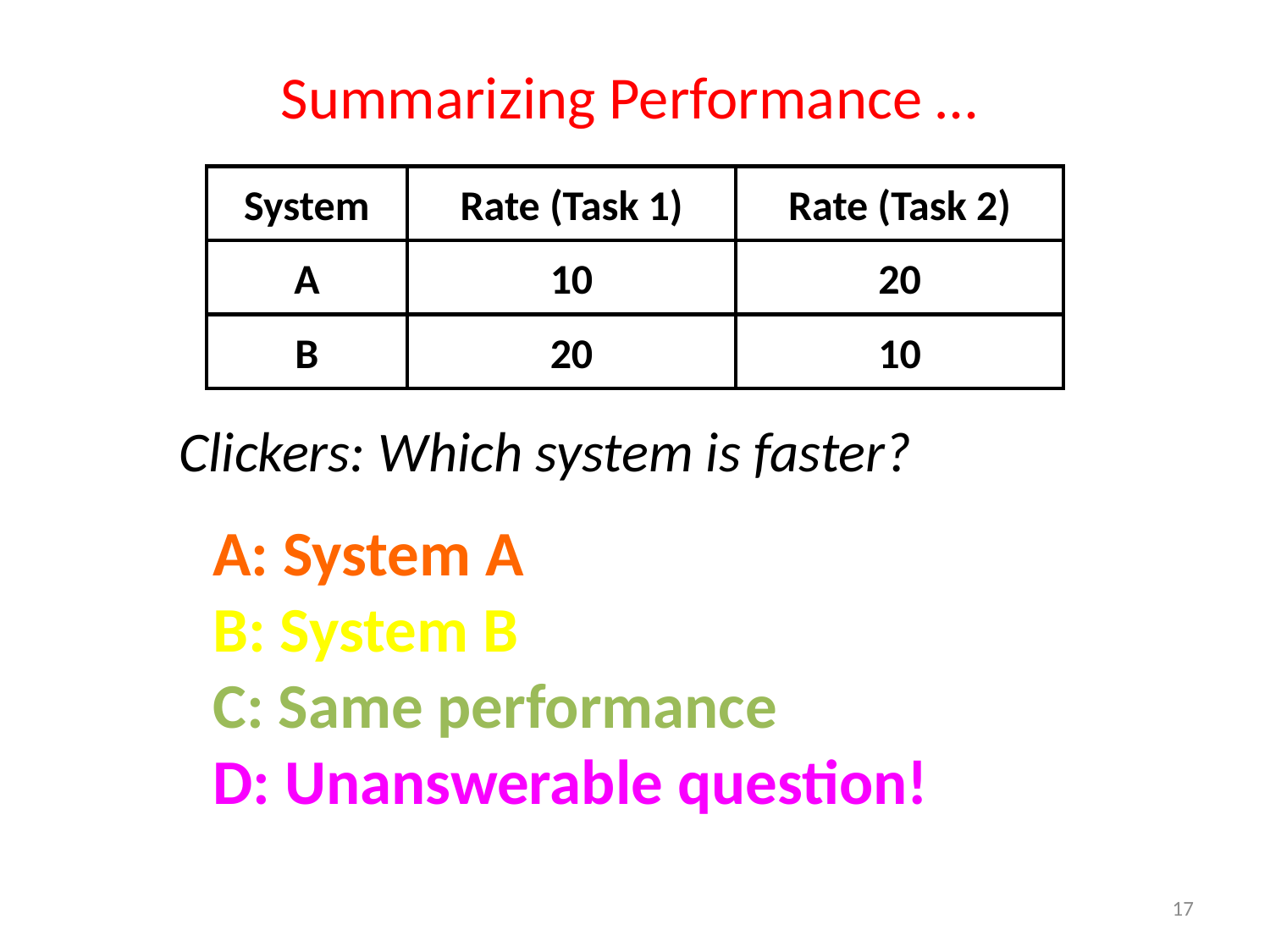

# Summarizing Performance …
System
Rate (Task 1)
Rate (Task 2)
A
10
20
B
20
10
Clickers: Which system is faster?
A: System A
B: System B
C: Same performance
D: Unanswerable question!
17